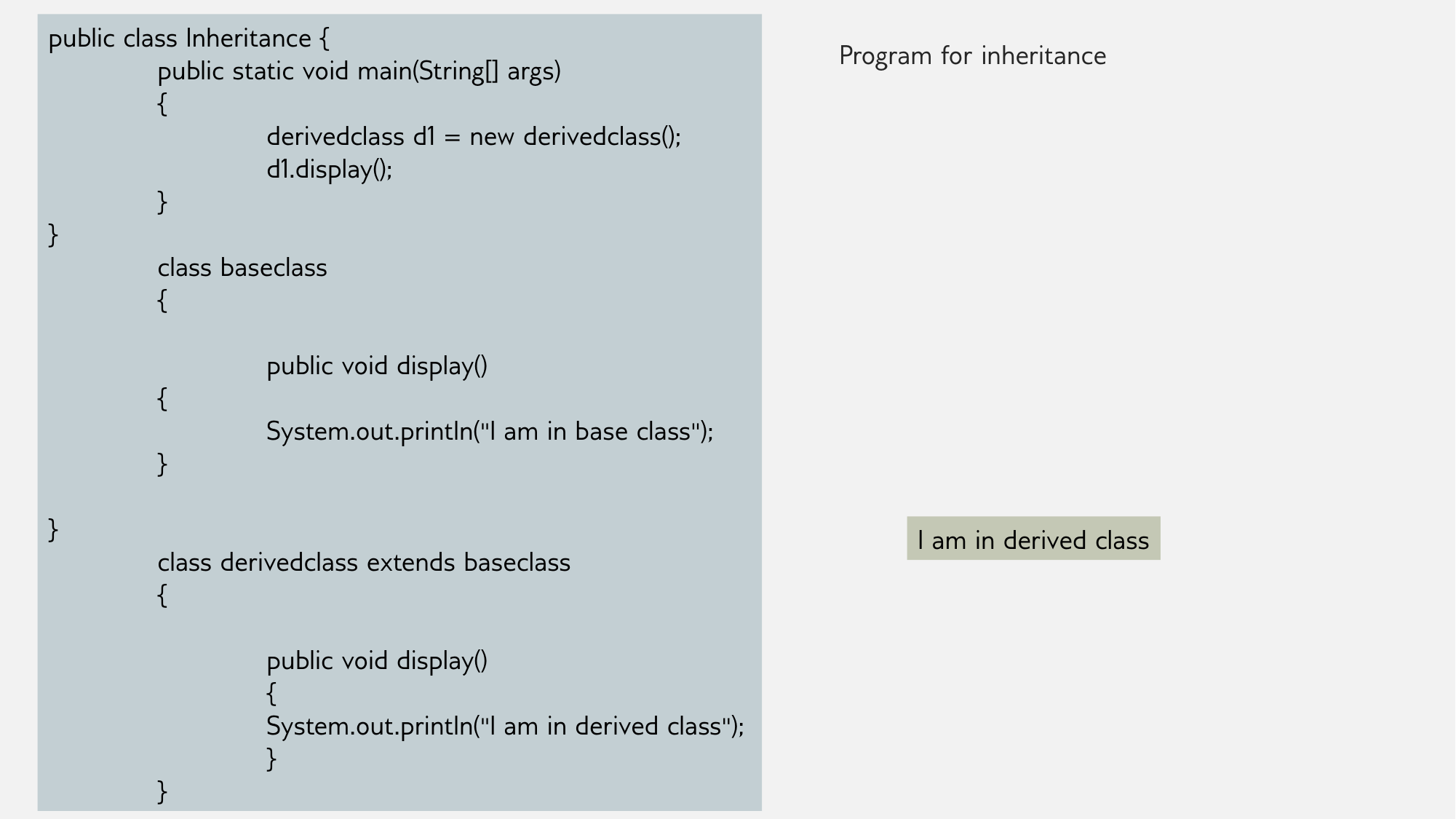

public class Inheritance {
	public static void main(String[] args)
	{
		derivedclass d1 = new derivedclass();
		d1.display();
	}
}
	class baseclass
	{

		public void display()
	{
		System.out.println("I am in base class");
	}

}
	class derivedclass extends baseclass
	{

		public void display()
		{
		System.out.println("I am in derived class");
		}
	}
Program for inheritance

I am in derived class